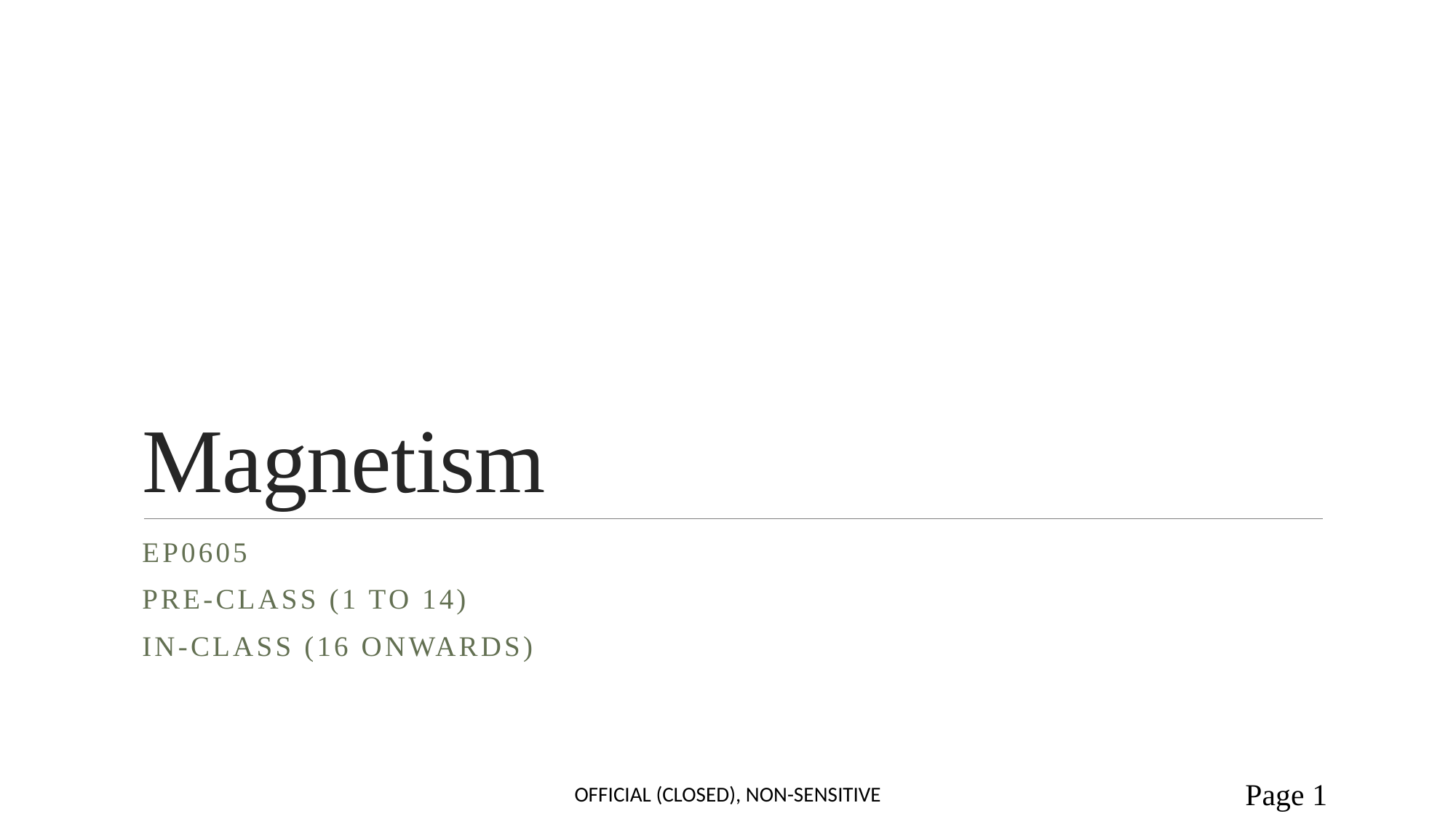

# Magnetism
EP0605
Pre-class (1 to 14)
in-class (16 onwardS)

Official (closed), Non-sensitive
Page 1